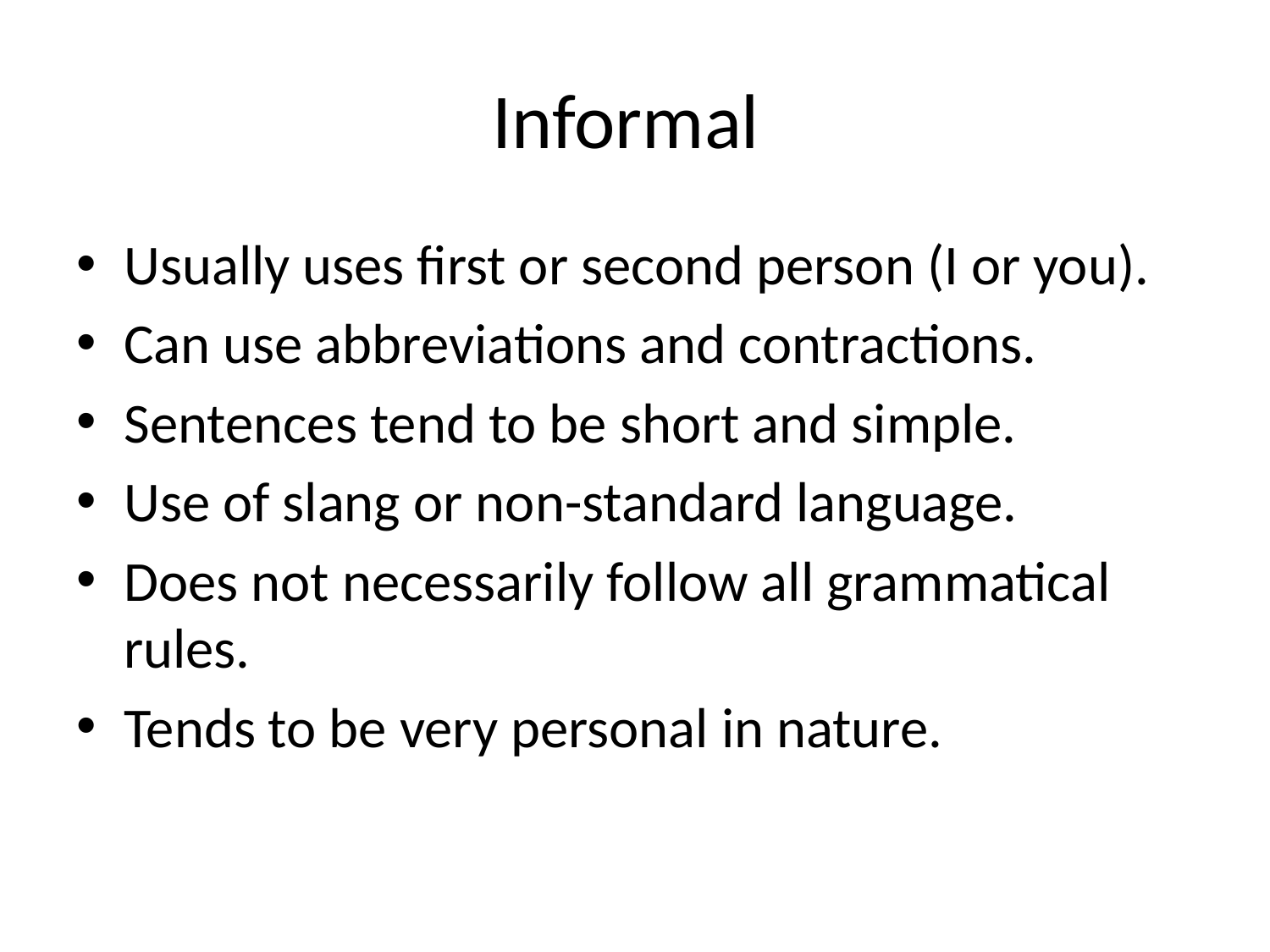

# Informal
Usually uses first or second person (I or you).
Can use abbreviations and contractions.
Sentences tend to be short and simple.
Use of slang or non-standard language.
Does not necessarily follow all grammatical rules.
Tends to be very personal in nature.